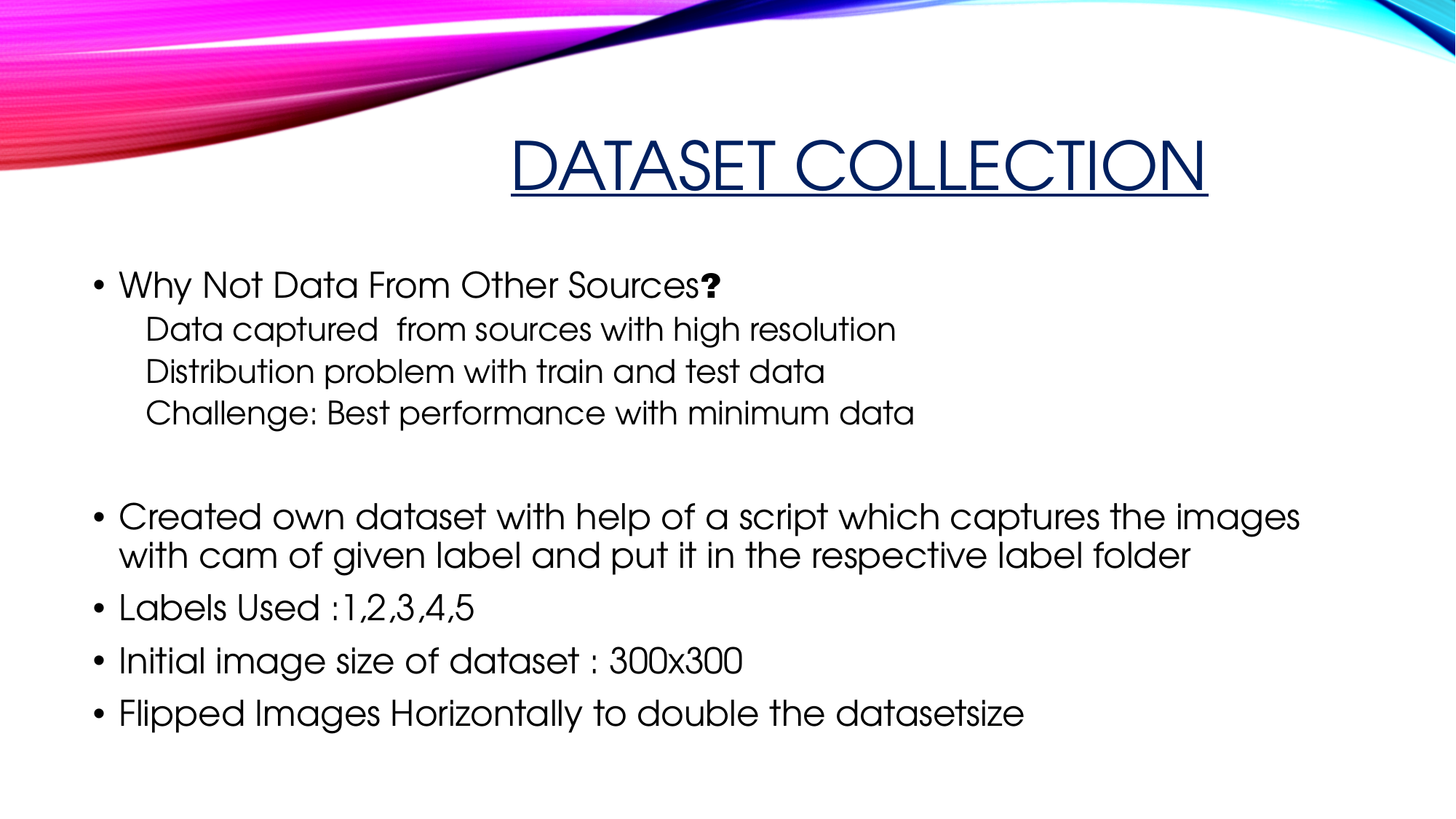

# dATASET collection
Why Not Data From Other Sources?
Data captured  from sources with high resolution
Distribution problem with train and test data
Challenge: Best performance with minimum data

Created own dataset with help of a script which captures the images with cam of given label and put it in the respective label folder
Labels Used :1,2,3,4,5
Initial image size of dataset : 300x300
Flipped Images Horizontally to double the datasetsize